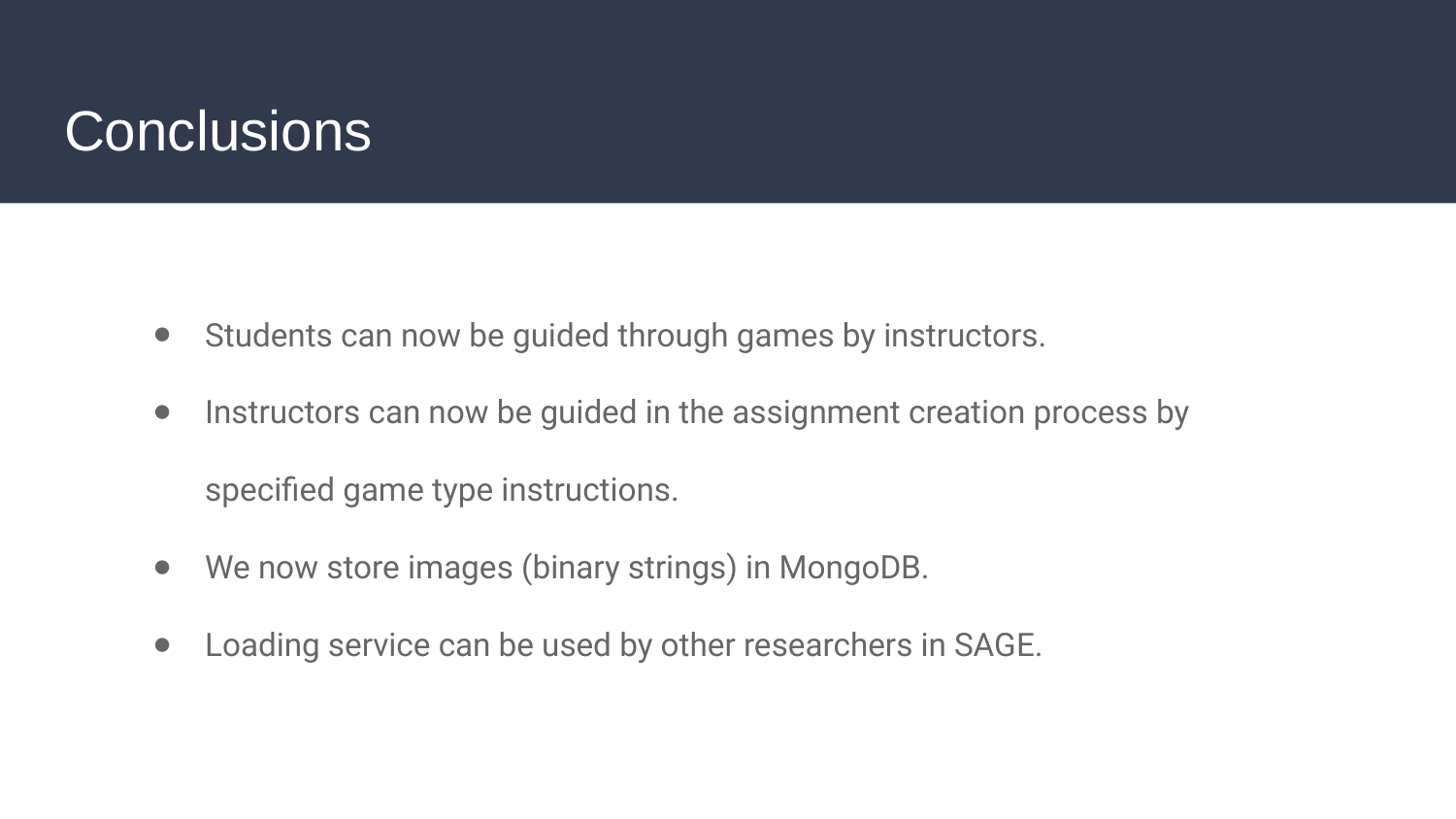

# Conclusions
Students can now be guided through games by instructors.
Instructors can now be guided in the assignment creation process by specified game type instructions.
We now store images (binary strings) in MongoDB.
Loading service can be used by other researchers in SAGE.